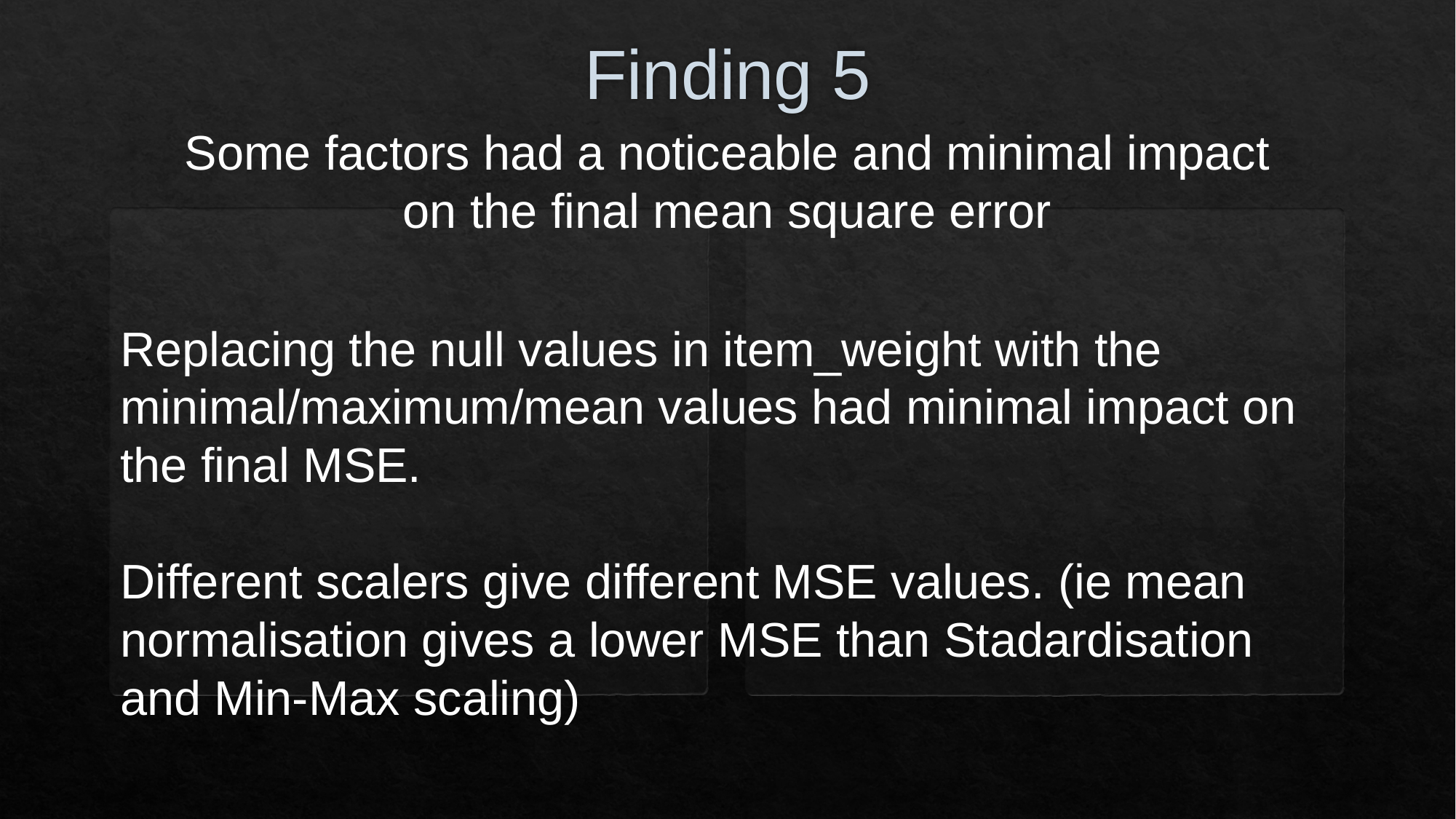

# Finding 5
Some factors had a noticeable and minimal impact on the final mean square error
Replacing the null values in item_weight with the minimal/maximum/mean values had minimal impact on the final MSE.

Different scalers give different MSE values. (ie mean normalisation gives a lower MSE than Stadardisation and Min-Max scaling)